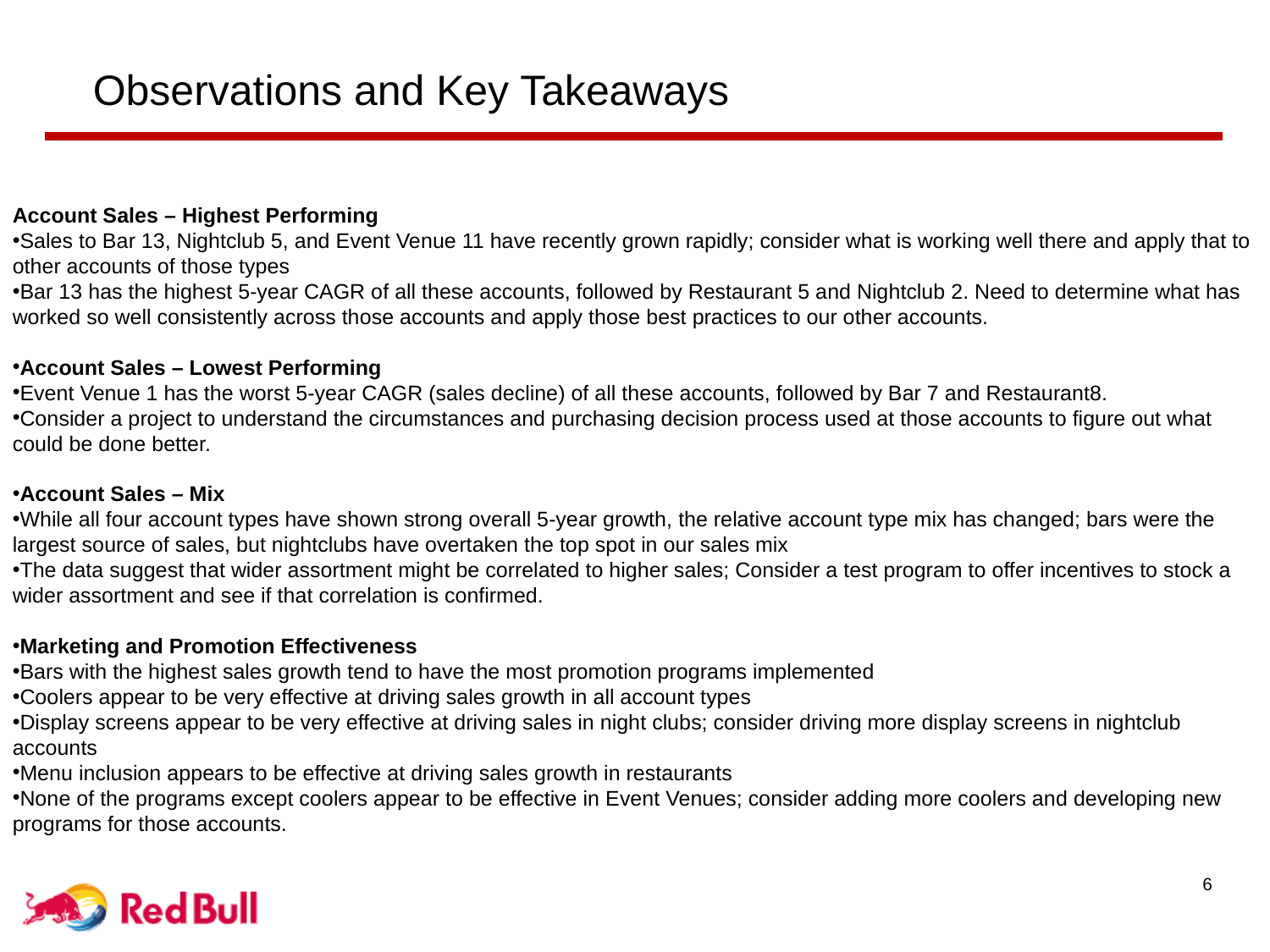

# Observations and Key Takeaways

Account Sales – Highest Performing
Sales to Bar 13, Nightclub 5, and Event Venue 11 have recently grown rapidly; consider what is working well there and apply that to other accounts of those types
Bar 13 has the highest 5-year CAGR of all these accounts, followed by Restaurant 5 and Nightclub 2. Need to determine what has worked so well consistently across those accounts and apply those best practices to our other accounts.

Account Sales – Lowest Performing
Event Venue 1 has the worst 5-year CAGR (sales decline) of all these accounts, followed by Bar 7 and Restaurant8.
Consider a project to understand the circumstances and purchasing decision process used at those accounts to figure out what could be done better.

Account Sales – Mix
While all four account types have shown strong overall 5-year growth, the relative account type mix has changed; bars were the largest source of sales, but nightclubs have overtaken the top spot in our sales mix
The data suggest that wider assortment might be correlated to higher sales; Consider a test program to offer incentives to stock a wider assortment and see if that correlation is confirmed.

Marketing and Promotion Effectiveness
Bars with the highest sales growth tend to have the most promotion programs implemented
Coolers appear to be very effective at driving sales growth in all account types
Display screens appear to be very effective at driving sales in night clubs; consider driving more display screens in nightclub accounts
Menu inclusion appears to be effective at driving sales growth in restaurants
None of the programs except coolers appear to be effective in Event Venues; consider adding more coolers and developing new programs for those accounts.